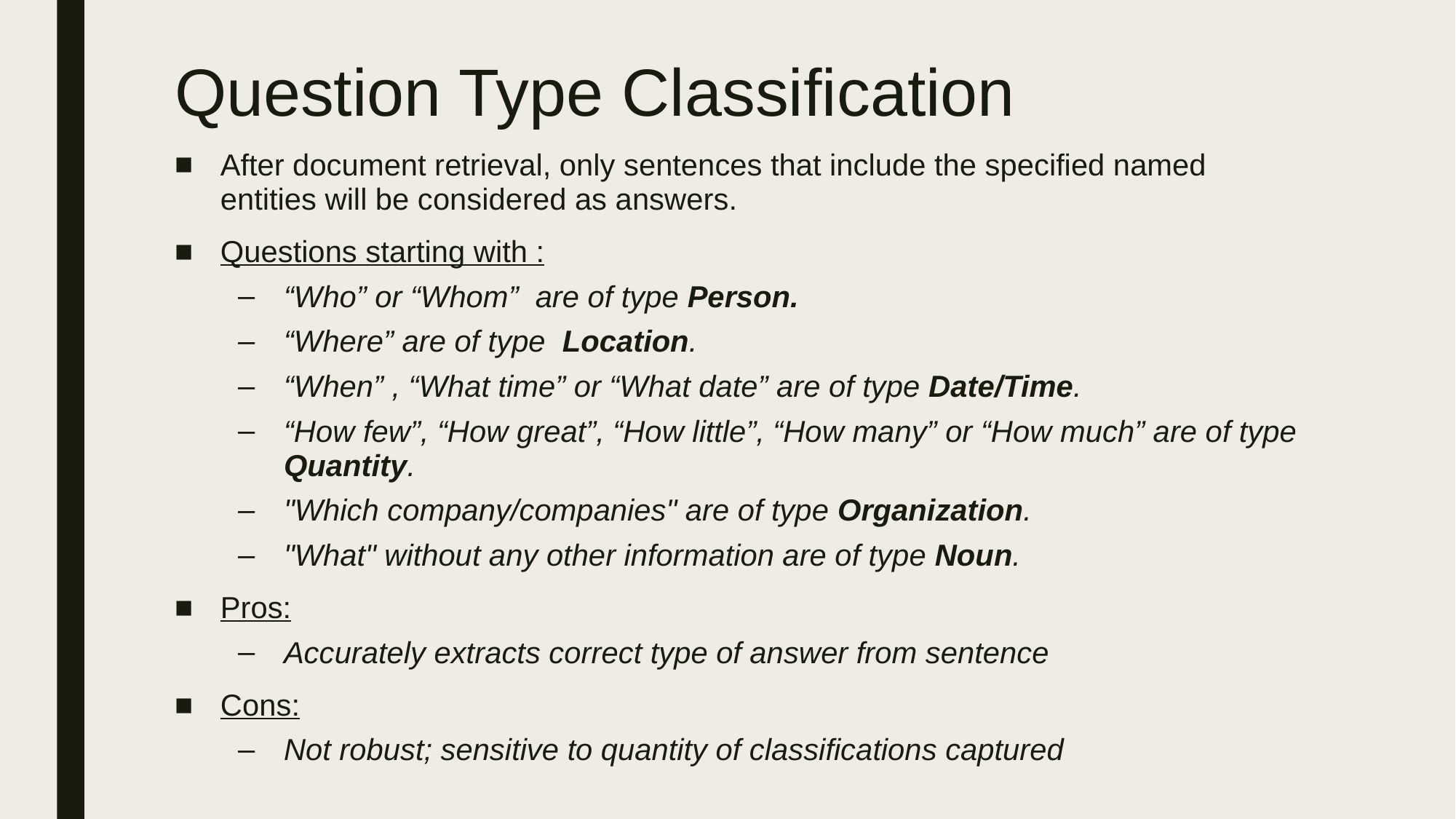

# Question Type Classification
After document retrieval, only sentences that include the specified named entities will be considered as answers.
Questions starting with :
“Who” or “Whom”  are of type Person.
“Where” are of type  Location.
“When” , “What time” or “What date” are of type Date/Time.
“How few”, “How great”, “How little”, “How many” or “How much” are of type Quantity.
"Which company/companies" are of type Organization.
"What" without any other information are of type Noun.
Pros:
Accurately extracts correct type of answer from sentence
Cons:
Not robust; sensitive to quantity of classifications captured